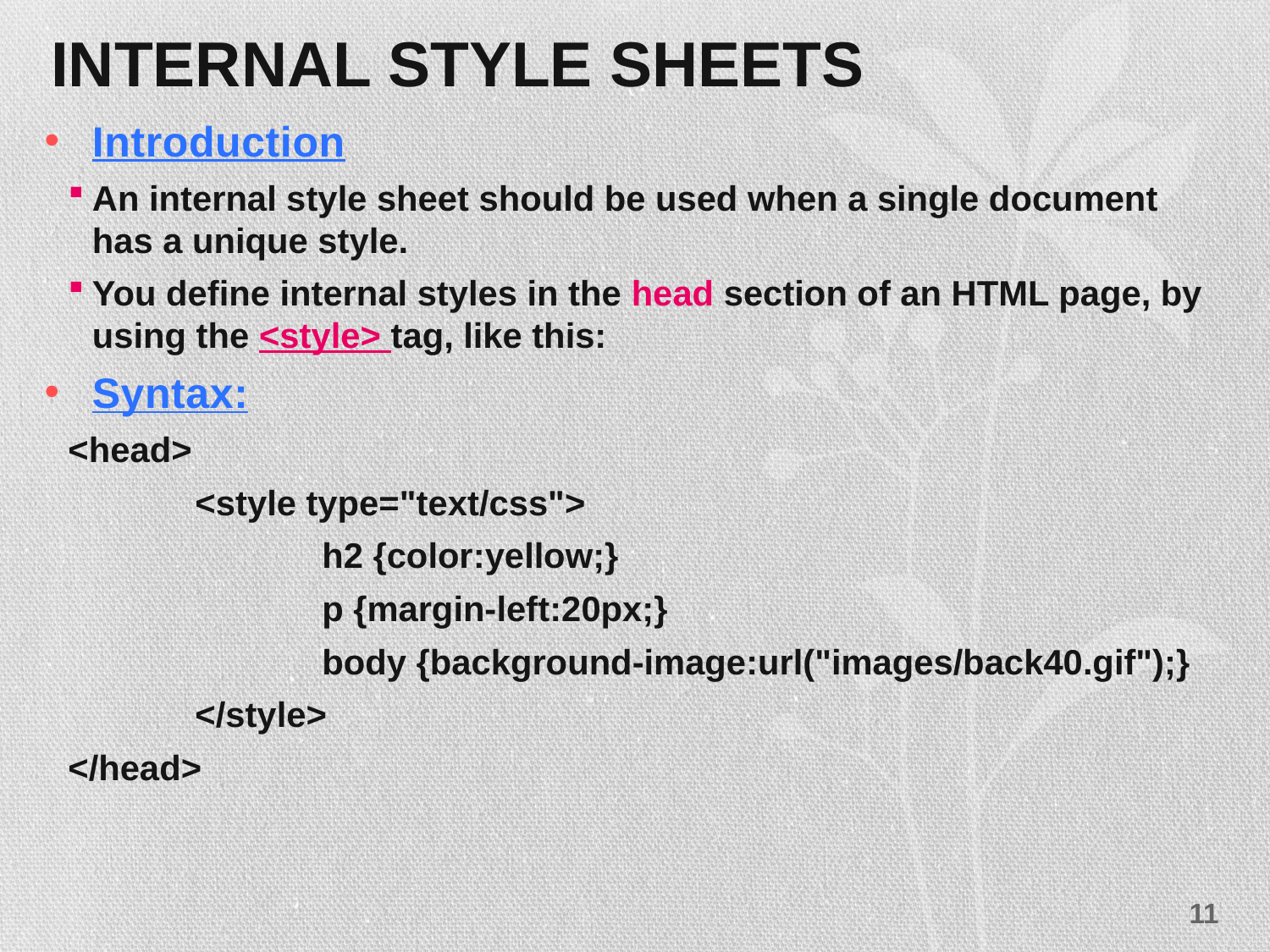

# Internal Style sheets
Introduction
An internal style sheet should be used when a single document has a unique style.
You define internal styles in the head section of an HTML page, by using the <style> tag, like this:
Syntax:
<head>
	<style type="text/css">
		h2 {color:yellow;}
		p {margin-left:20px;}
		body {background-image:url("images/back40.gif");}
	</style>
</head>

11